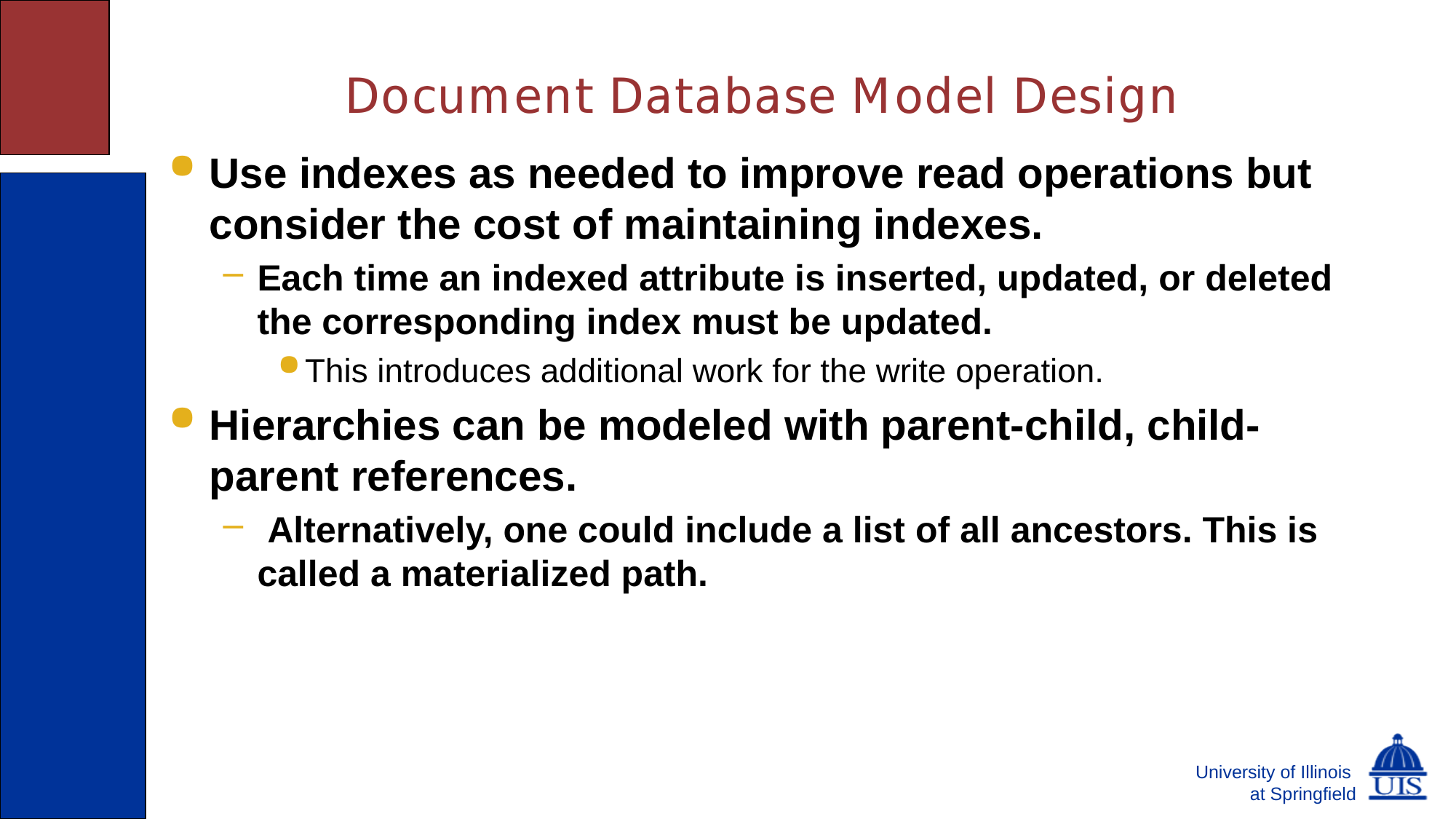

# Document Database Model Design
Use indexes as needed to improve read operations but consider the cost of maintaining indexes.
Each time an indexed attribute is inserted, updated, or deleted the corresponding index must be updated.
This introduces additional work for the write operation.
Hierarchies can be modeled with parent-child, child-parent references.
 Alternatively, one could include a list of all ancestors. This is called a materialized path.